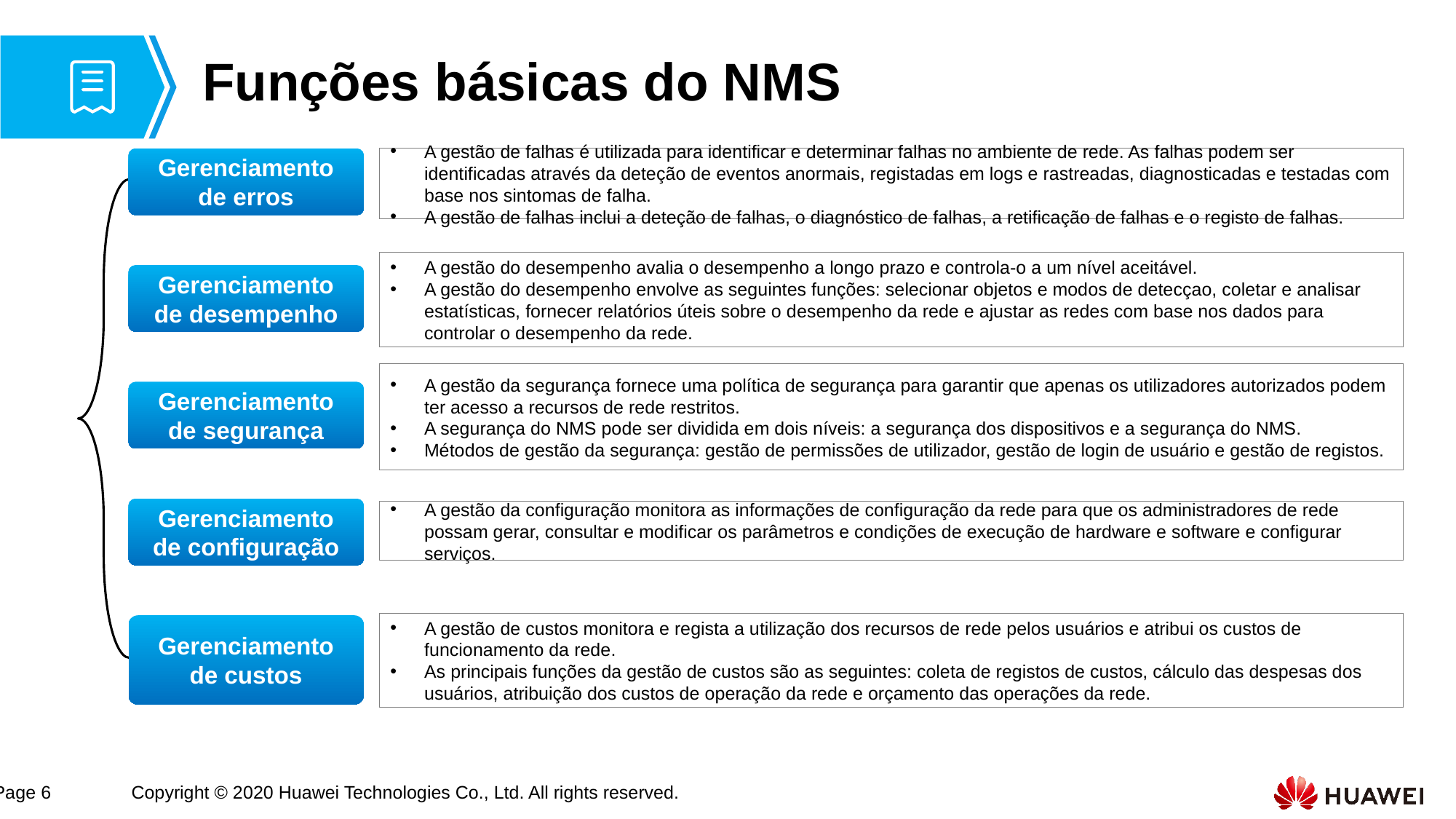

# Funções básicas do NMS
Gerenciamento de erros
A gestão de falhas é utilizada para identificar e determinar falhas no ambiente de rede. As falhas podem ser identificadas através da deteção de eventos anormais, registadas em logs e rastreadas, diagnosticadas e testadas com base nos sintomas de falha.
A gestão de falhas inclui a deteção de falhas, o diagnóstico de falhas, a retificação de falhas e o registo de falhas.

A gestão do desempenho avalia o desempenho a longo prazo e controla-o a um nível aceitável.
A gestão do desempenho envolve as seguintes funções: selecionar objetos e modos de detecçao, coletar e analisar estatísticas, fornecer relatórios úteis sobre o desempenho da rede e ajustar as redes com base nos dados para controlar o desempenho da rede.
Gerenciamento de desempenho
A gestão da segurança fornece uma política de segurança para garantir que apenas os utilizadores autorizados podem ter acesso a recursos de rede restritos.
A segurança do NMS pode ser dividida em dois níveis: a segurança dos dispositivos e a segurança do NMS.
Métodos de gestão da segurança: gestão de permissões de utilizador, gestão de login de usuário e gestão de registos.
Gerenciamento de segurança
Gerenciamento de configuração
A gestão da configuração monitora as informações de configuração da rede para que os administradores de rede possam gerar, consultar e modificar os parâmetros e condições de execução de hardware e software e configurar serviços.
A gestão de custos monitora e regista a utilização dos recursos de rede pelos usuários e atribui os custos de funcionamento da rede.
As principais funções da gestão de custos são as seguintes: coleta de registos de custos, cálculo das despesas dos usuários, atribuição dos custos de operação da rede e orçamento das operações da rede.
Gerenciamento de custos